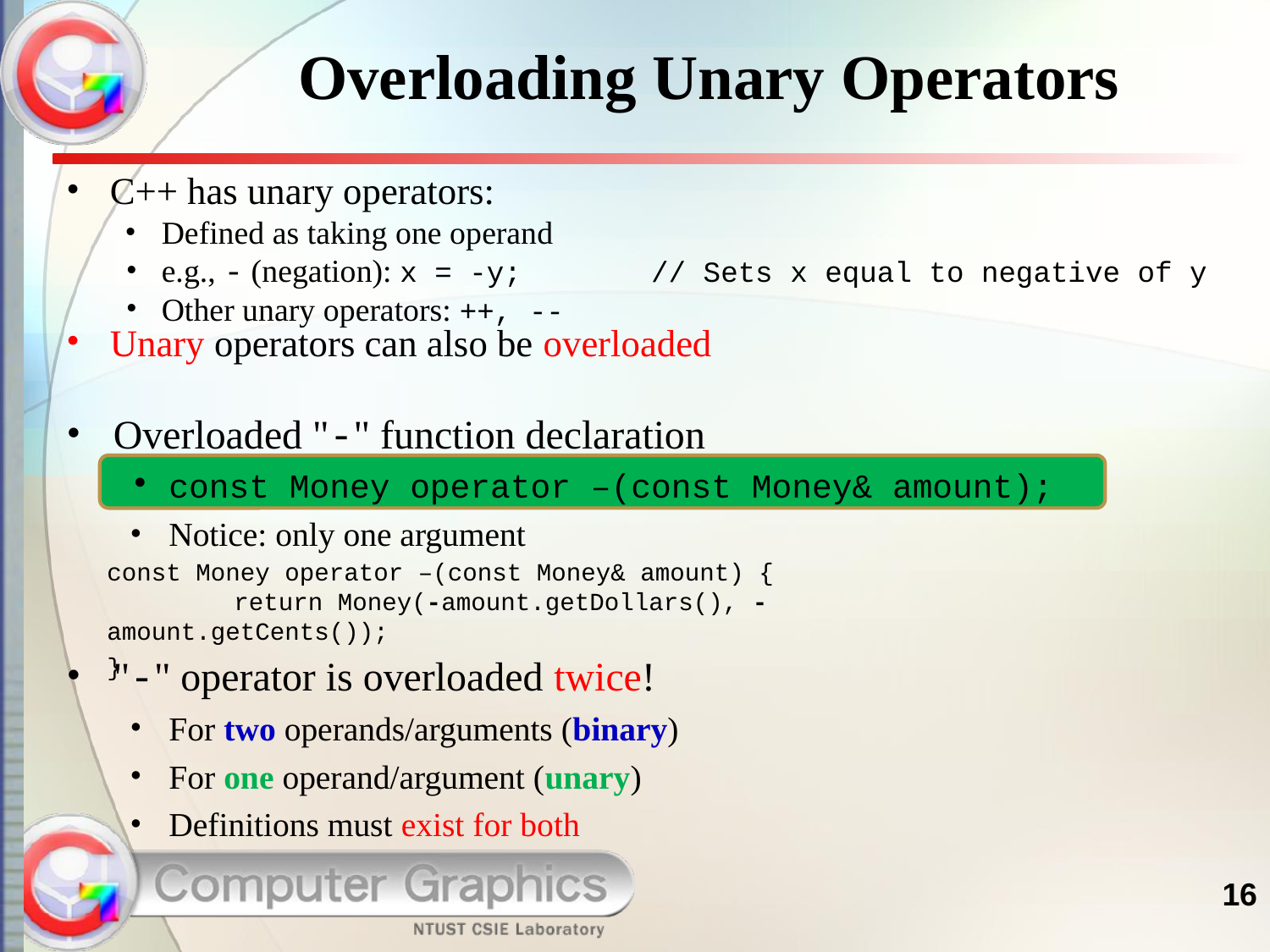

# Overloading Unary Operators
C++ has unary operators:
Defined as taking one operand
e.g., - (negation): x = -y;	 // Sets x equal to negative of y
Other unary operators: ++, --
Unary operators can also be overloaded
Overloaded "-" function declaration
const Money operator –(const Money& amount);
Notice: only one argument

"-" operator is overloaded twice!
For two operands/arguments (binary)
For one operand/argument (unary)
Definitions must exist for both

const Money operator –(const Money& amount) {
	return Money(-amount.getDollars(), -amount.getCents());
}
16